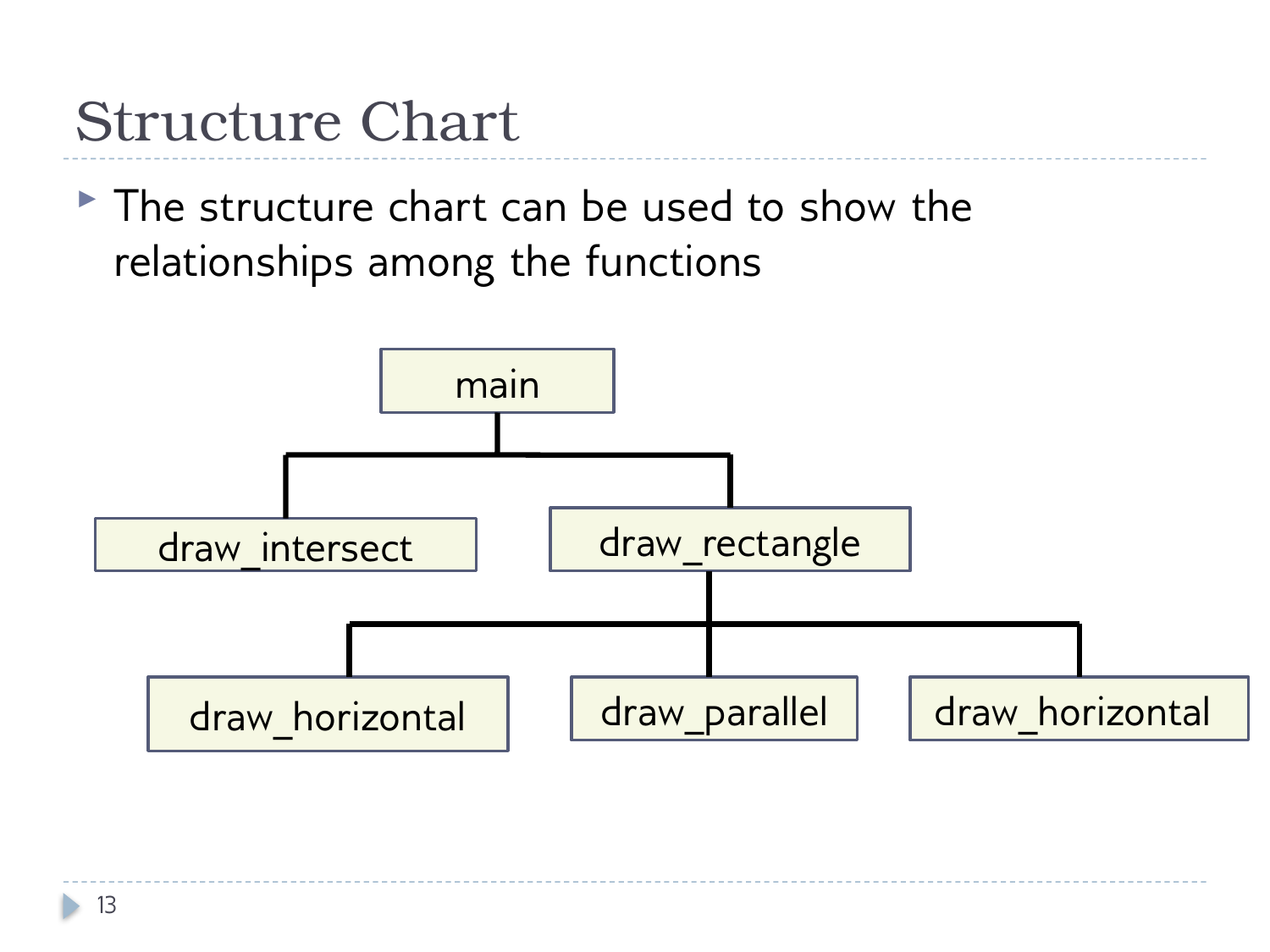

# Structure Chart
The structure chart can be used to show the relationships among the functions

main
draw_rectangle
draw_intersect
draw_horizontal
draw_parallel
draw_horizontal
13